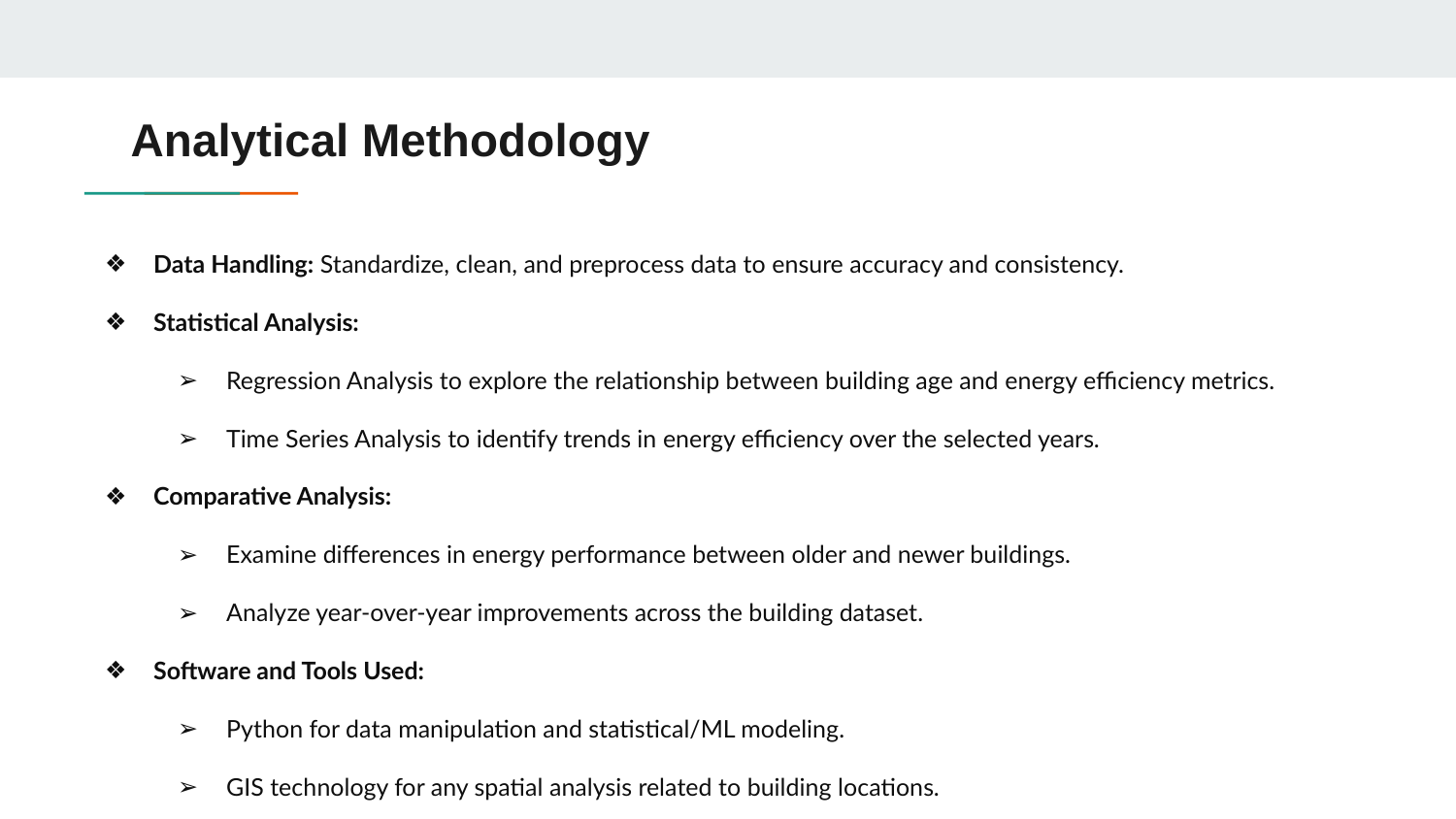

# Analytical Methodology
Data Handling: Standardize, clean, and preprocess data to ensure accuracy and consistency.
Statistical Analysis:
Regression Analysis to explore the relationship between building age and energy efficiency metrics.
Time Series Analysis to identify trends in energy efficiency over the selected years.
Comparative Analysis:
Examine differences in energy performance between older and newer buildings.
Analyze year-over-year improvements across the building dataset.
Software and Tools Used:
Python for data manipulation and statistical/ML modeling.
GIS technology for any spatial analysis related to building locations.